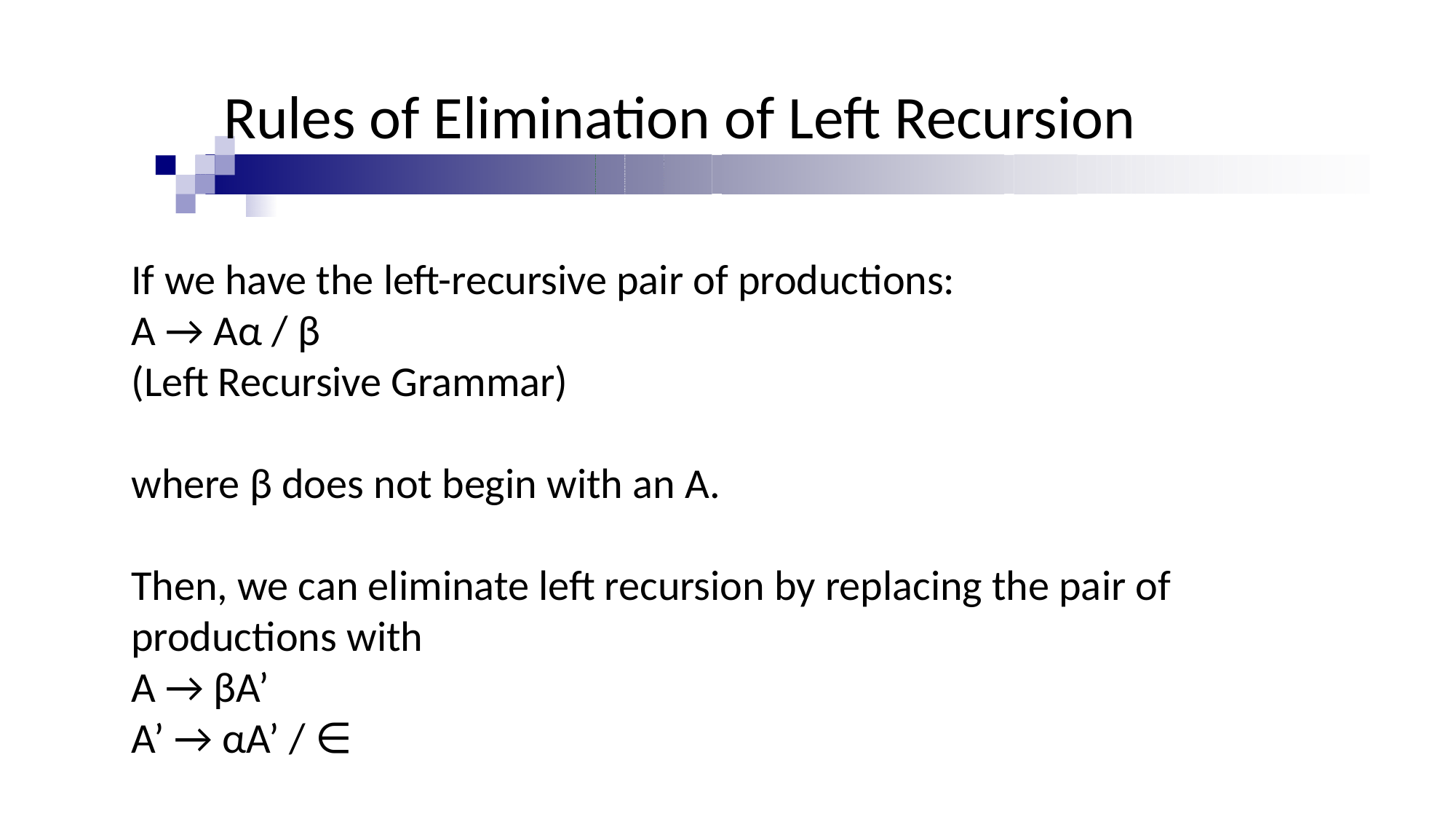

# Rules of Elimination of Left Recursion

If we have the left-recursive pair of productions:
A → Aα / β
(Left Recursive Grammar)

where β does not begin with an A.

Then, we can eliminate left recursion by replacing the pair of productions with
A → βA’
A’ → αA’ / ∈